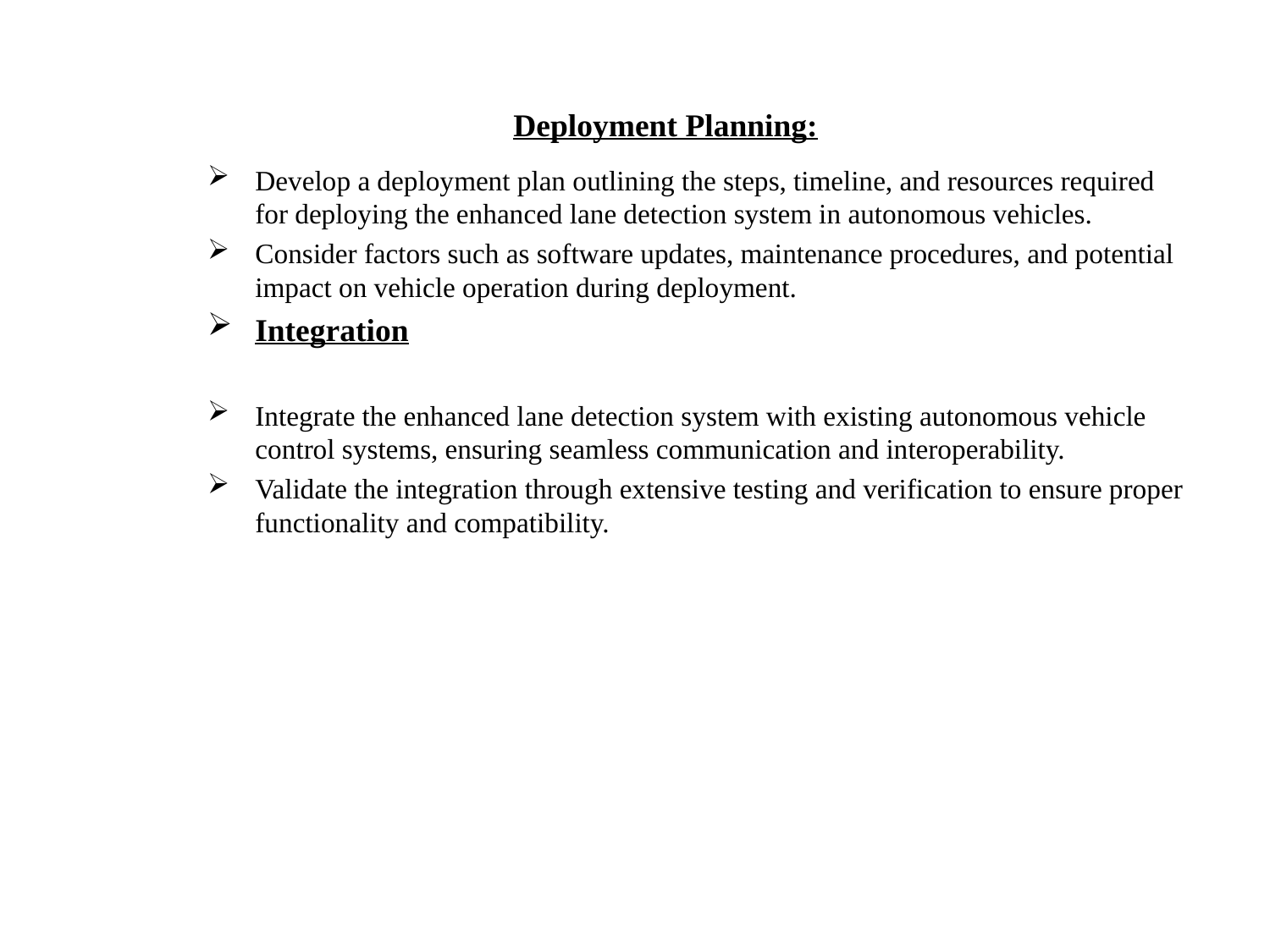

# Deployment Planning:
Develop a deployment plan outlining the steps, timeline, and resources required for deploying the enhanced lane detection system in autonomous vehicles.
Consider factors such as software updates, maintenance procedures, and potential impact on vehicle operation during deployment.
Integration

Integrate the enhanced lane detection system with existing autonomous vehicle control systems, ensuring seamless communication and interoperability.
Validate the integration through extensive testing and verification to ensure proper functionality and compatibility.